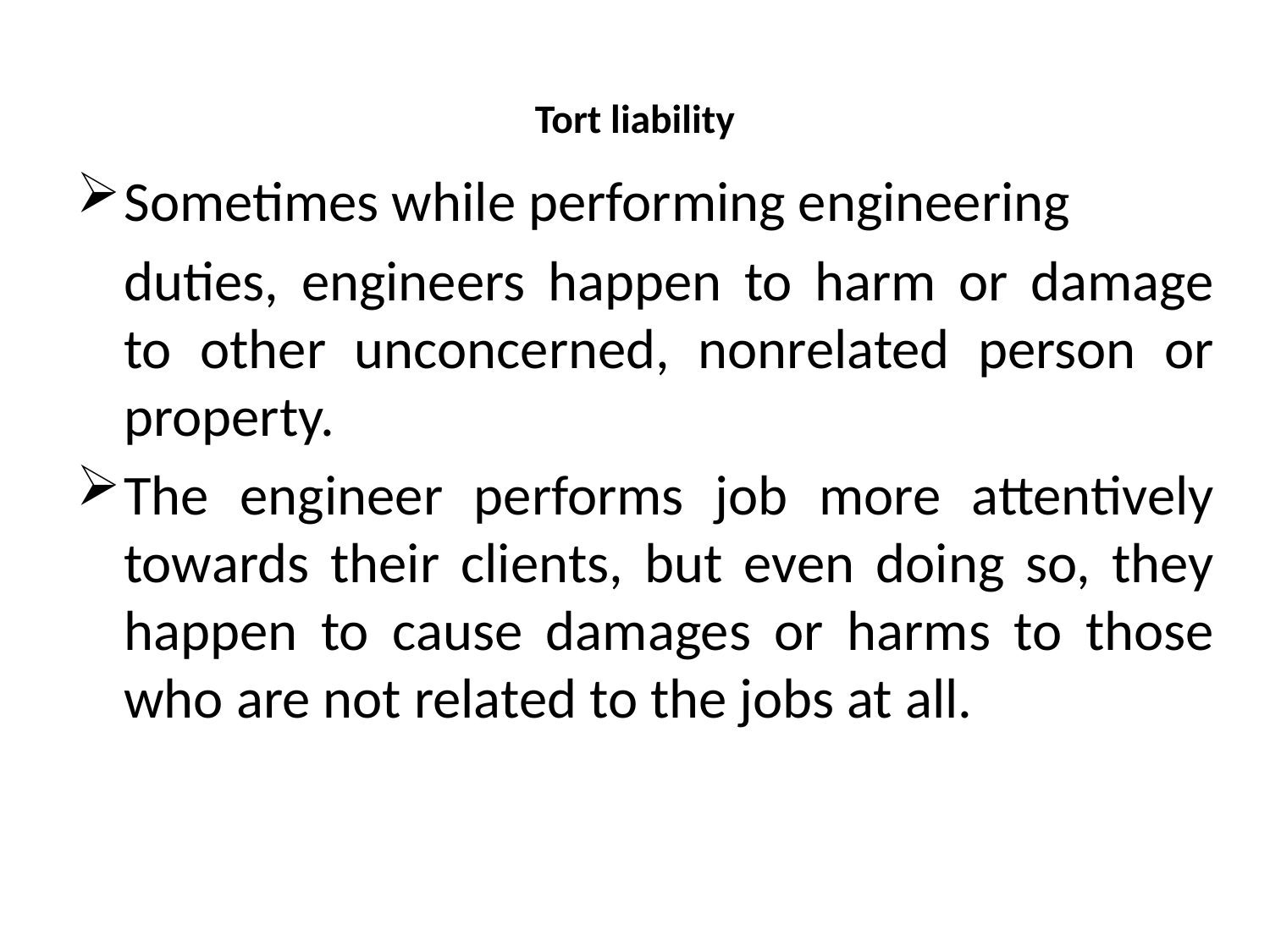

# Tort liability
Sometimes while performing engineering
	duties, engineers happen to harm or damage to other unconcerned, nonrelated person or property.
The engineer performs job more attentively towards their clients, but even doing so, they happen to cause damages or harms to those who are not related to the jobs at all.